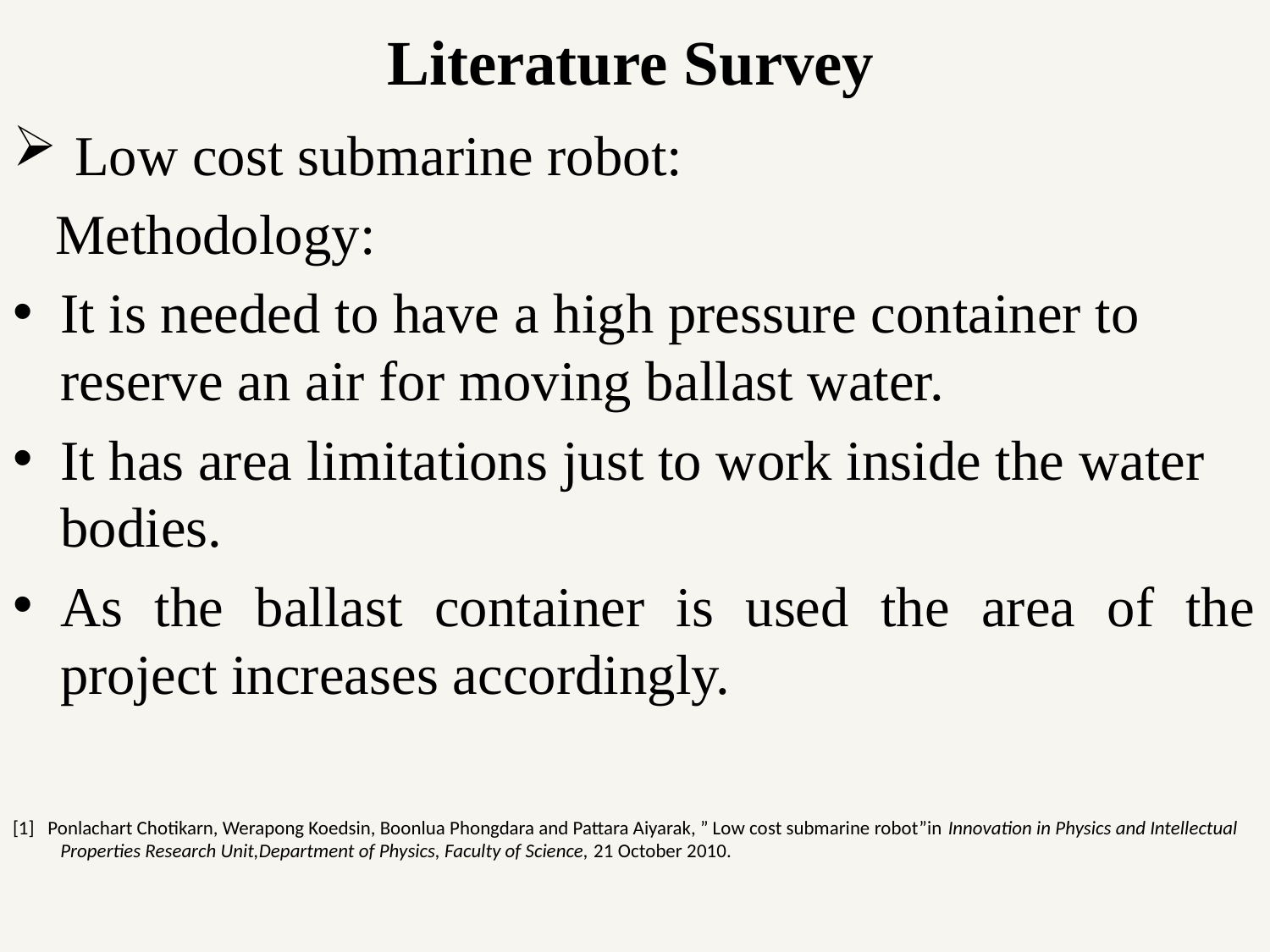

# Literature Survey
 Low cost submarine robot:
   Methodology:
It is needed to have a high pressure container to reserve an air for moving ballast water.
It has area limitations just to work inside the water bodies.
As the ballast container is used the area of the project increases accordingly.

[1]   Ponlachart Chotikarn, Werapong Koedsin, Boonlua Phongdara and Pattara Aiyarak, ” Low cost submarine robot”in Innovation in Physics and Intellectual Properties Research Unit,Department of Physics, Faculty of Science, 21 October 2010.